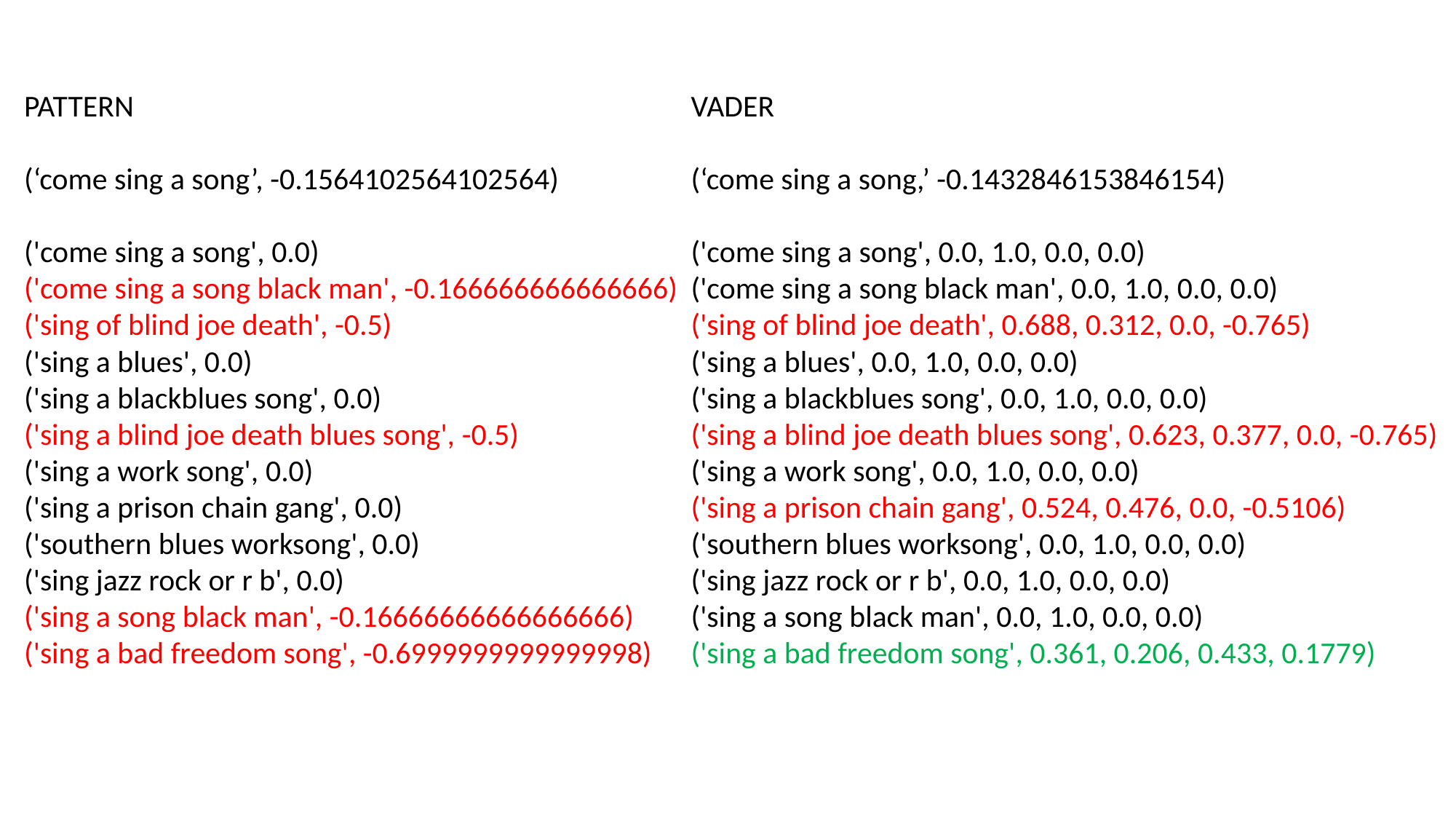

PATTERN

(‘come sing a song’, -0.1564102564102564)

('come sing a song', 0.0)
('come sing a song black man', -0.166666666666666)
('sing of blind joe death', -0.5)
('sing a blues', 0.0)
('sing a blackblues song', 0.0)
('sing a blind joe death blues song', -0.5)
('sing a work song', 0.0)
('sing a prison chain gang', 0.0)
('southern blues worksong', 0.0)
('sing jazz rock or r b', 0.0)
('sing a song black man', -0.16666666666666666)
('sing a bad freedom song', -0.6999999999999998)
VADER

(‘come sing a song,’ -0.1432846153846154)

('come sing a song', 0.0, 1.0, 0.0, 0.0)
('come sing a song black man', 0.0, 1.0, 0.0, 0.0)
('sing of blind joe death', 0.688, 0.312, 0.0, -0.765)
('sing a blues', 0.0, 1.0, 0.0, 0.0)
('sing a blackblues song', 0.0, 1.0, 0.0, 0.0)
('sing a blind joe death blues song', 0.623, 0.377, 0.0, -0.765)
('sing a work song', 0.0, 1.0, 0.0, 0.0)
('sing a prison chain gang', 0.524, 0.476, 0.0, -0.5106)
('southern blues worksong', 0.0, 1.0, 0.0, 0.0)
('sing jazz rock or r b', 0.0, 1.0, 0.0, 0.0)
('sing a song black man', 0.0, 1.0, 0.0, 0.0)
('sing a bad freedom song', 0.361, 0.206, 0.433, 0.1779)